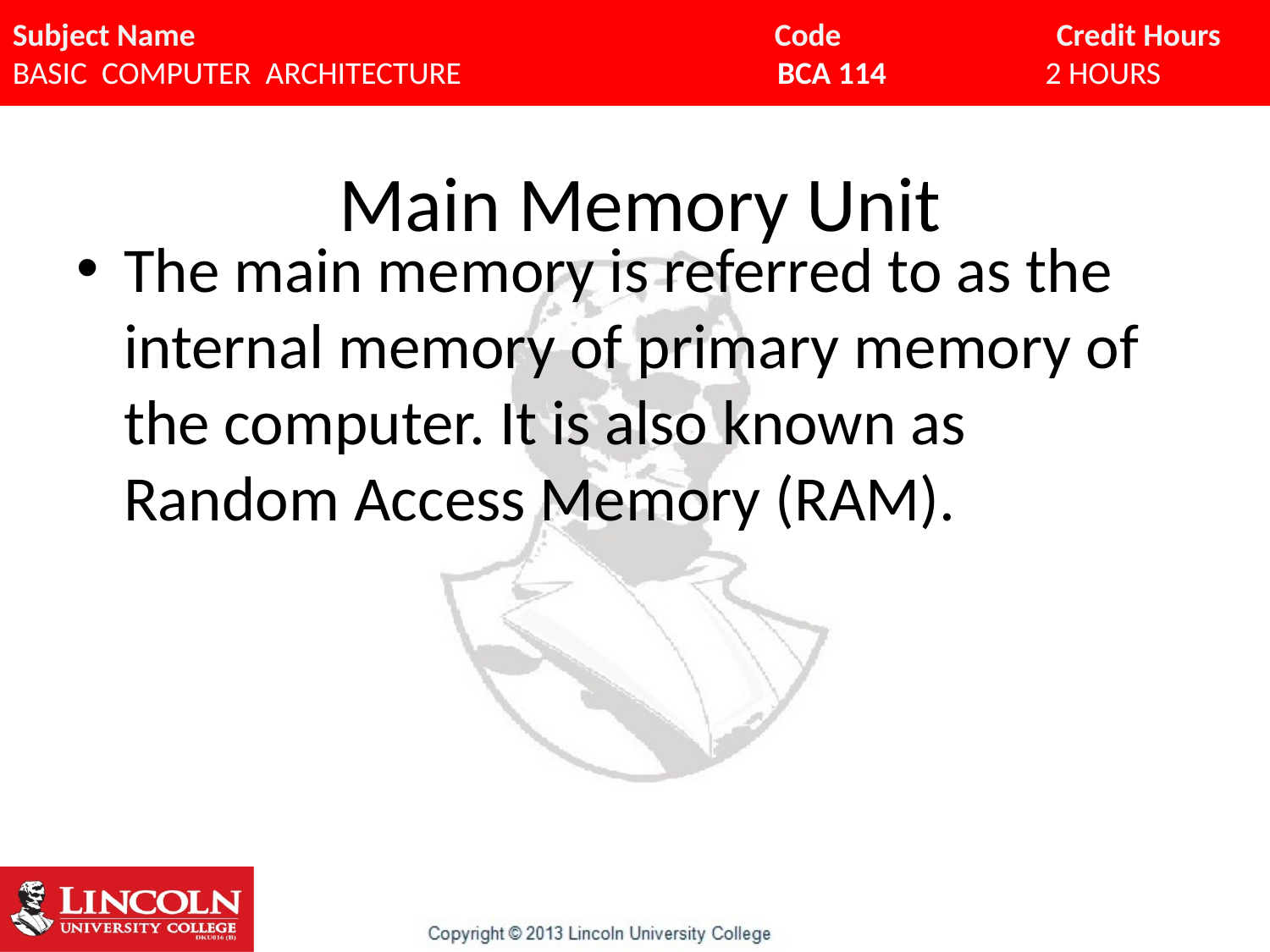

# Main Memory Unit
The main memory is referred to as the internal memory of primary memory of the computer. It is also known as Random Access Memory (RAM).